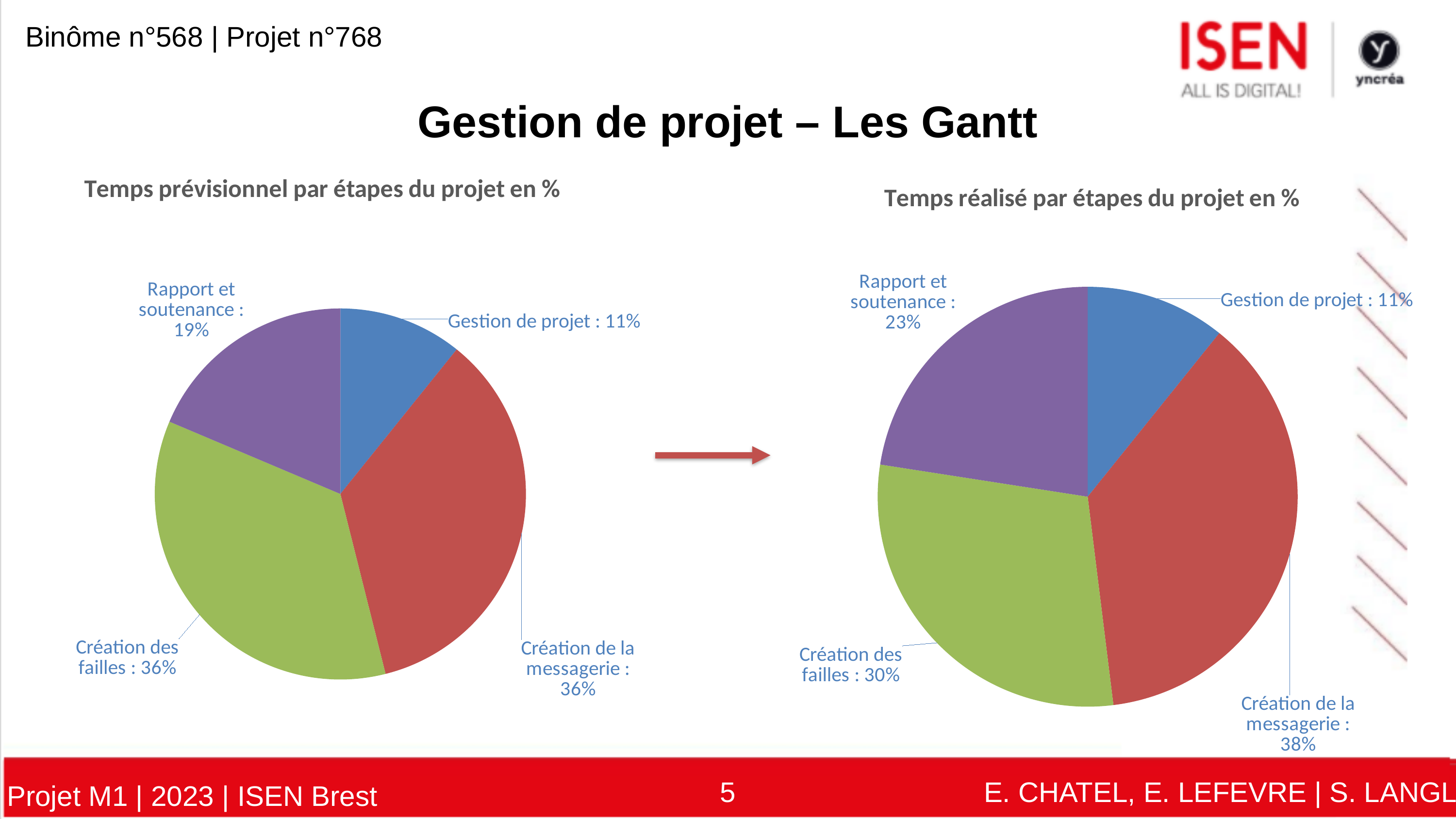

Binôme n°568 | Projet n°768
Gestion de projet – Les Gantt

### Chart: Temps réalisé par étapes du projet en %

| Category | Temps en % |
|---|---|
| Gestion de projet  | 11.0 |
| Création de la messagerie | 38.0 |
| Création des failles | 30.0 |
| Rapport et soutenance | 23.0 |

### Chart: Temps prévisionnel par étapes du projet en %

| Category | Temps en % |
|---|---|
| Gestion de projet  | 11.0 |
| Création de la messagerie | 36.0 |
| Création des failles | 36.0 |
| Rapport et soutenance | 19.0 |
Projet M1 | 2023 | ISEN Brest
E. CHATEL, E. LEFEVRE | S. LANGLAIS
5